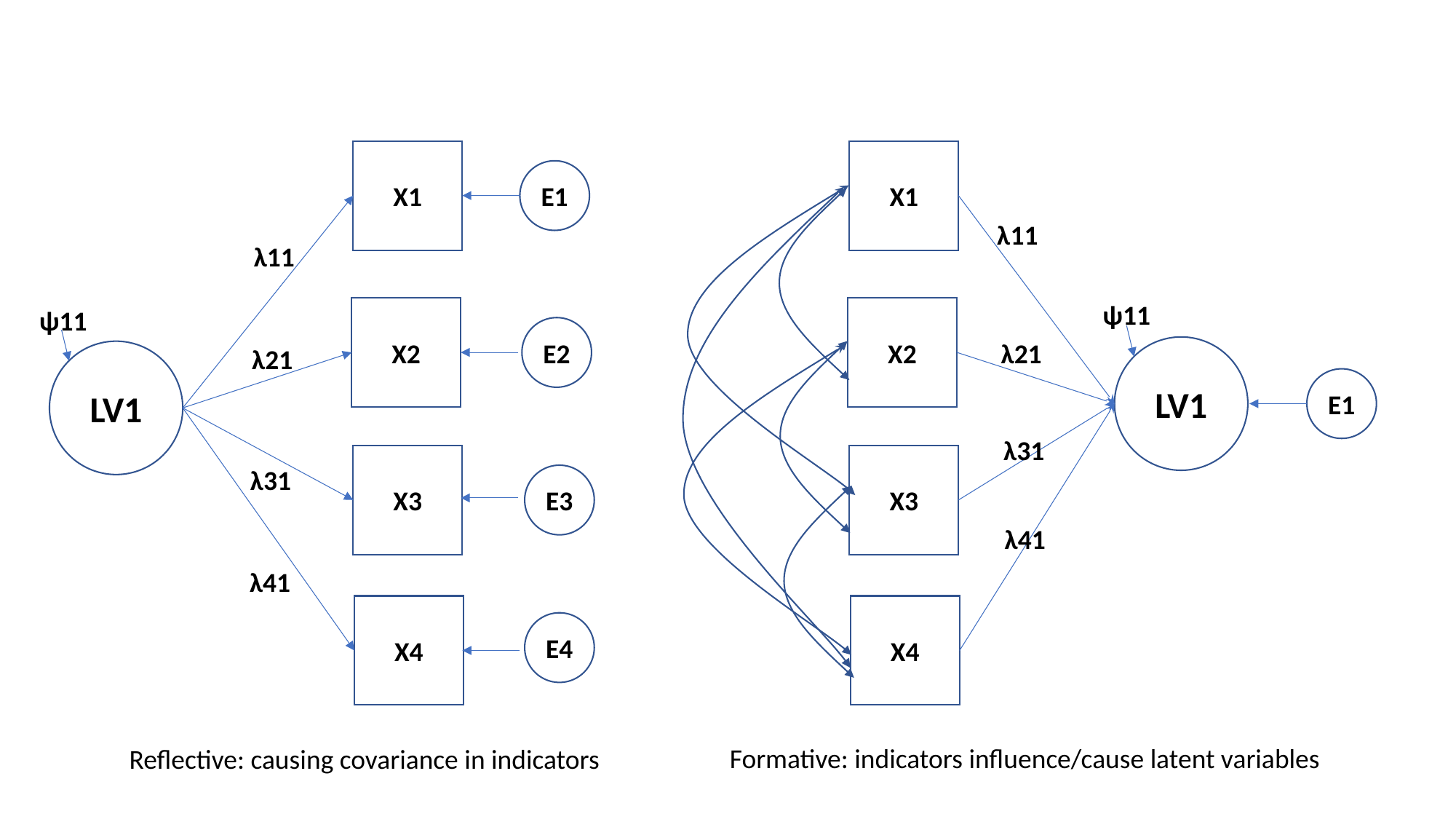

X1
X1
E1

λ11
λ11
ψ11
X2
X2
ψ11
E2
λ21
LV1
λ21

LV1

E1
λ31
X3
X3
λ31
E3

λ41
λ41
X4
X4
E4
Formative: indicators influence/cause latent variables
Reflective: causing covariance in indicators